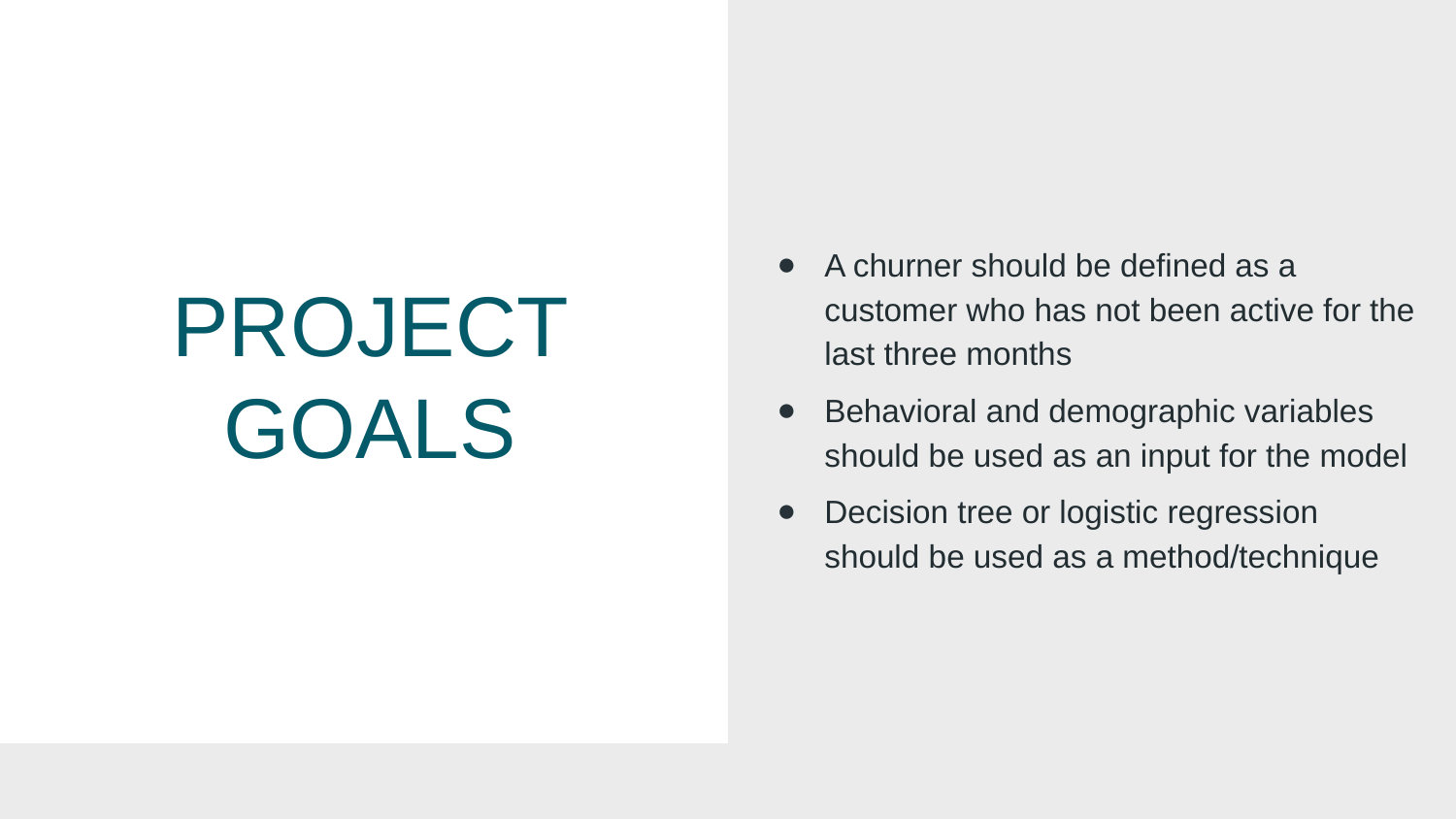

A churner should be defined as a customer who has not been active for the last three months
Behavioral and demographic variables should be used as an input for the model
Decision tree or logistic regression should be used as a method/technique

# PROJECT GOALS